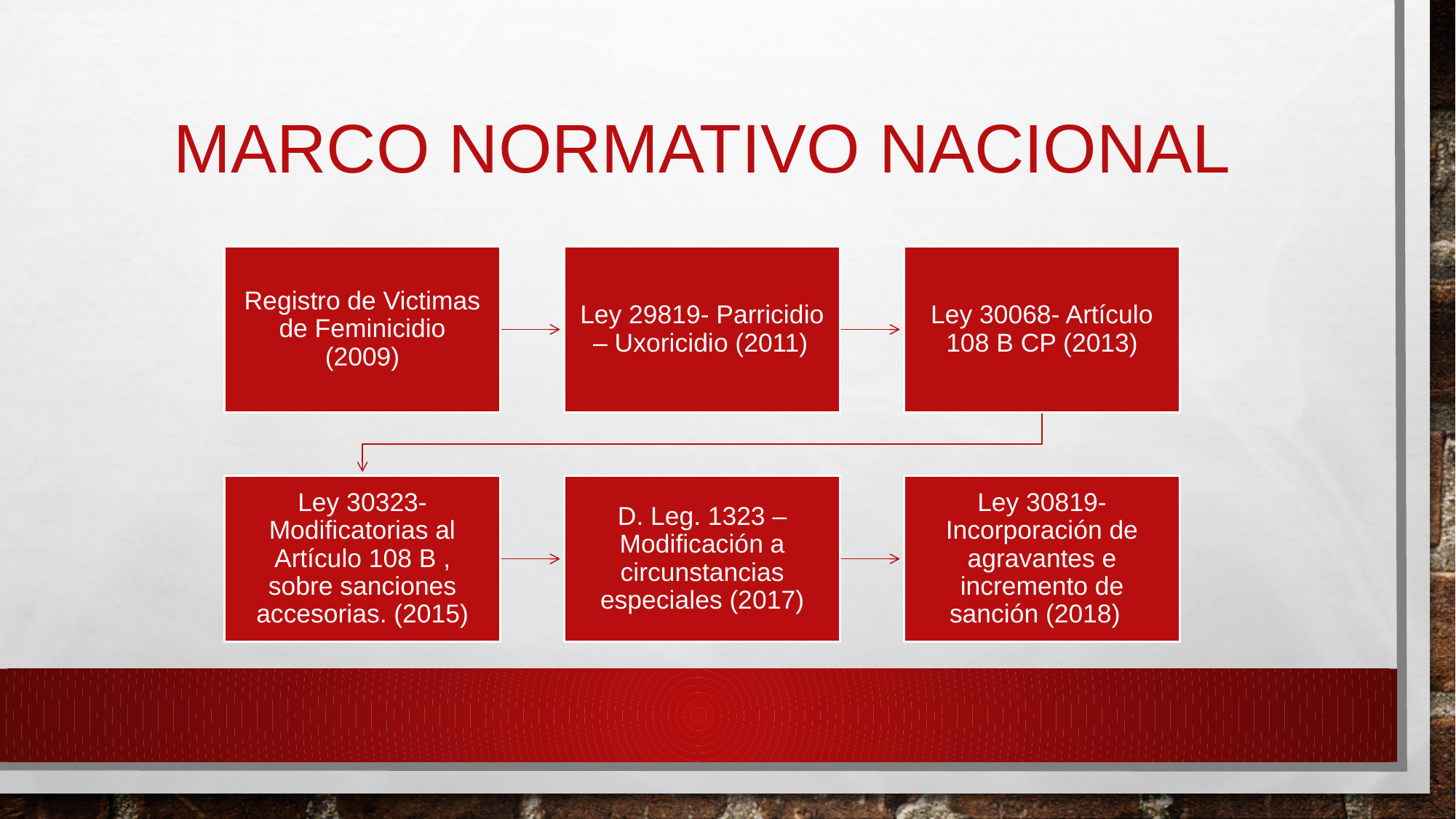

# MARCO NORMATIVO NACIONAL

Registro de Victimas de Feminicidio (2009)

Ley 29819- Parricidio – Uxoricidio (2011)

Ley 30068- Artículo 108 B CP (2013)

Ley 30323- Modificatorias al Artículo 108 B , sobre sanciones accesorias. (2015)

D. Leg. 1323 – Modificación a circunstancias especiales (2017)
Ley 30819- Incorporación de agravantes e incremento de sanción (2018)